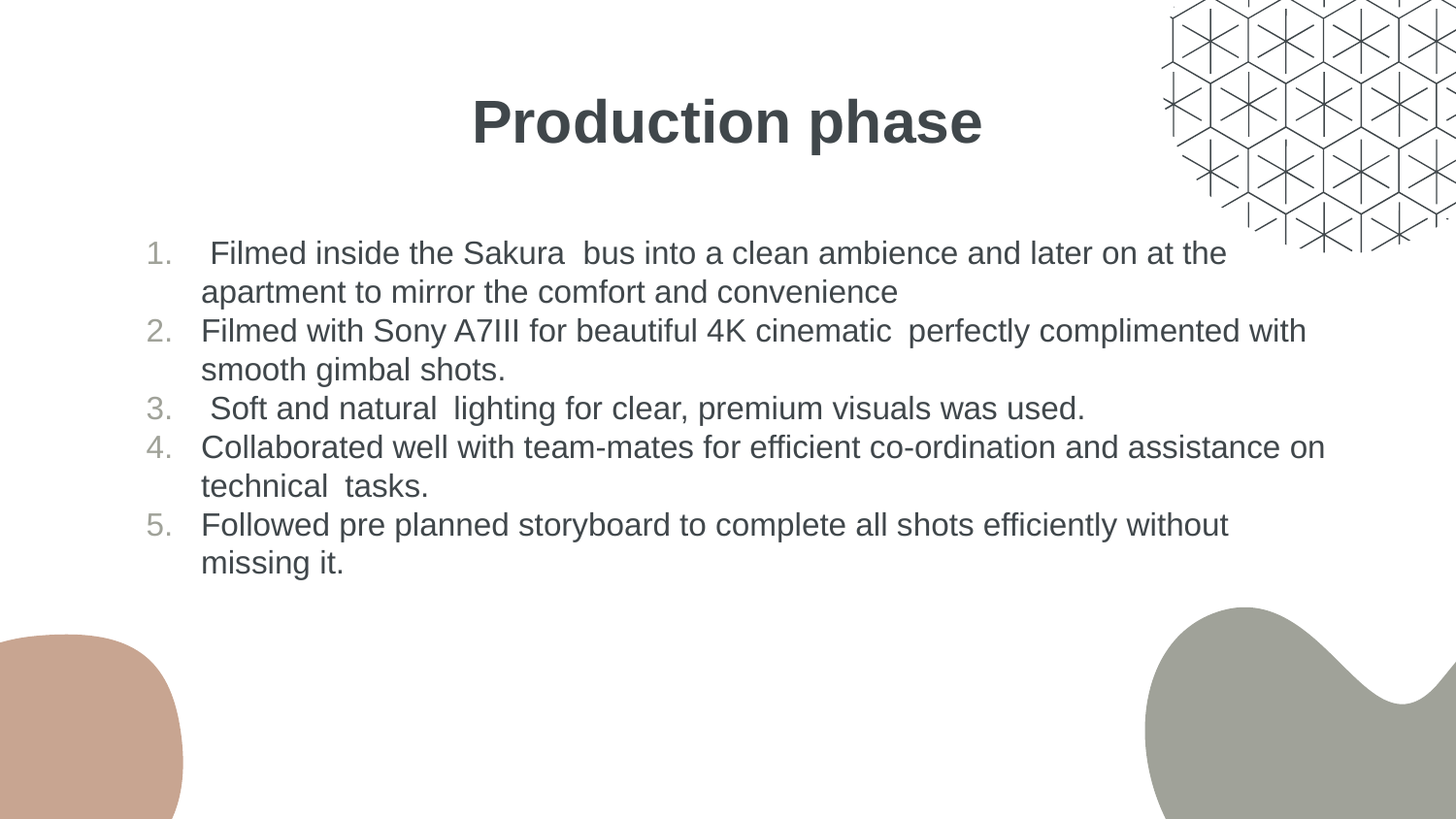

# Production phase

 Filmed inside the Sakura  bus into a clean ambience and later on at the  apartment to mirror the comfort and convenience
Filmed with Sony A7III for beautiful 4K cinematic perfectly complimented with smooth gimbal shots.
 Soft and natural lighting for clear, premium visuals was used.
Collaborated well with team-mates for efficient co-ordination and assistance on technical tasks.
Followed pre planned storyboard to complete all shots efficiently without missing it.